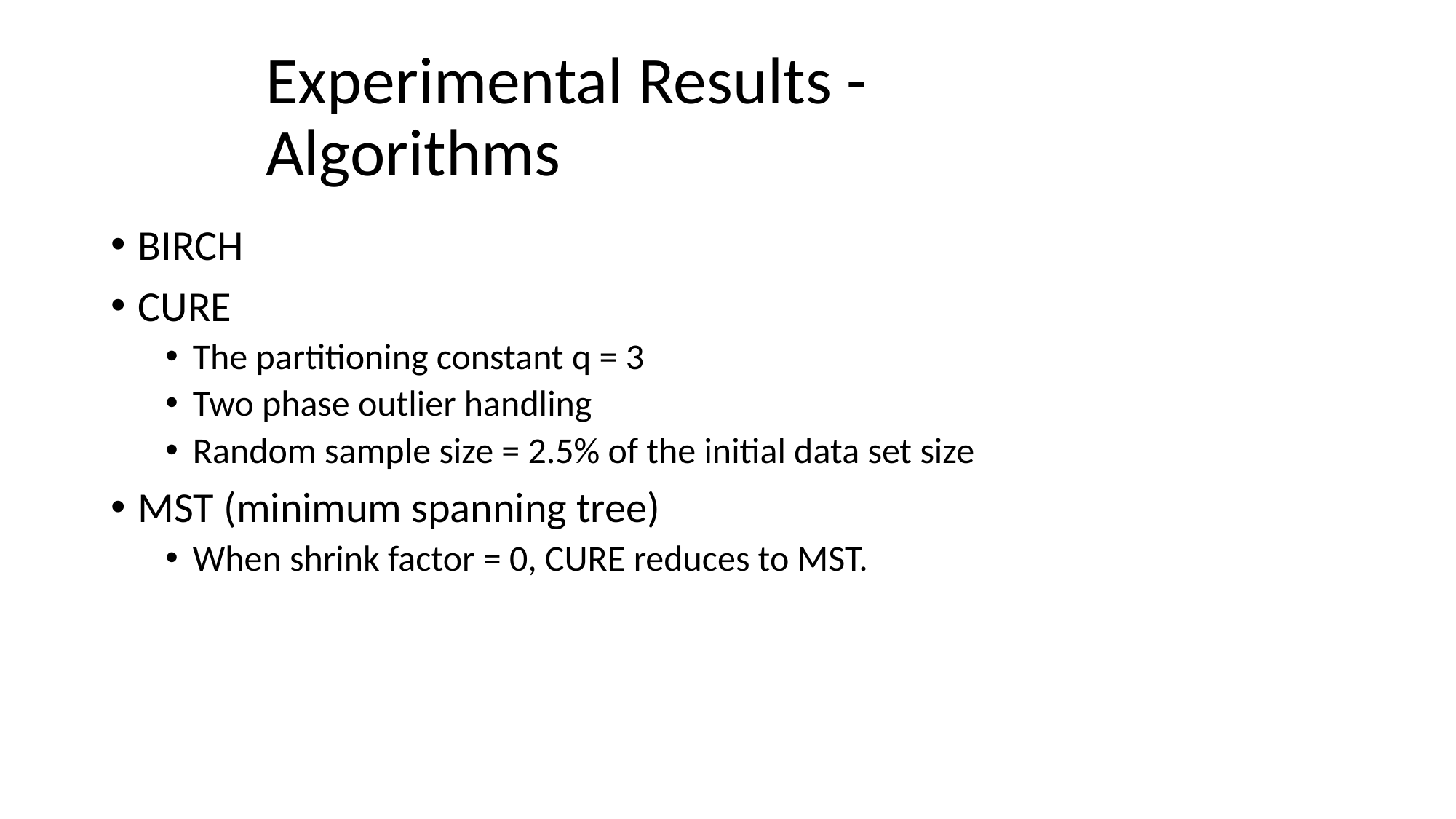

# Experimental Results - Algorithms
BIRCH
CURE
The partitioning constant q = 3
Two phase outlier handling
Random sample size = 2.5% of the initial data set size
MST (minimum spanning tree)
When shrink factor = 0, CURE reduces to MST.